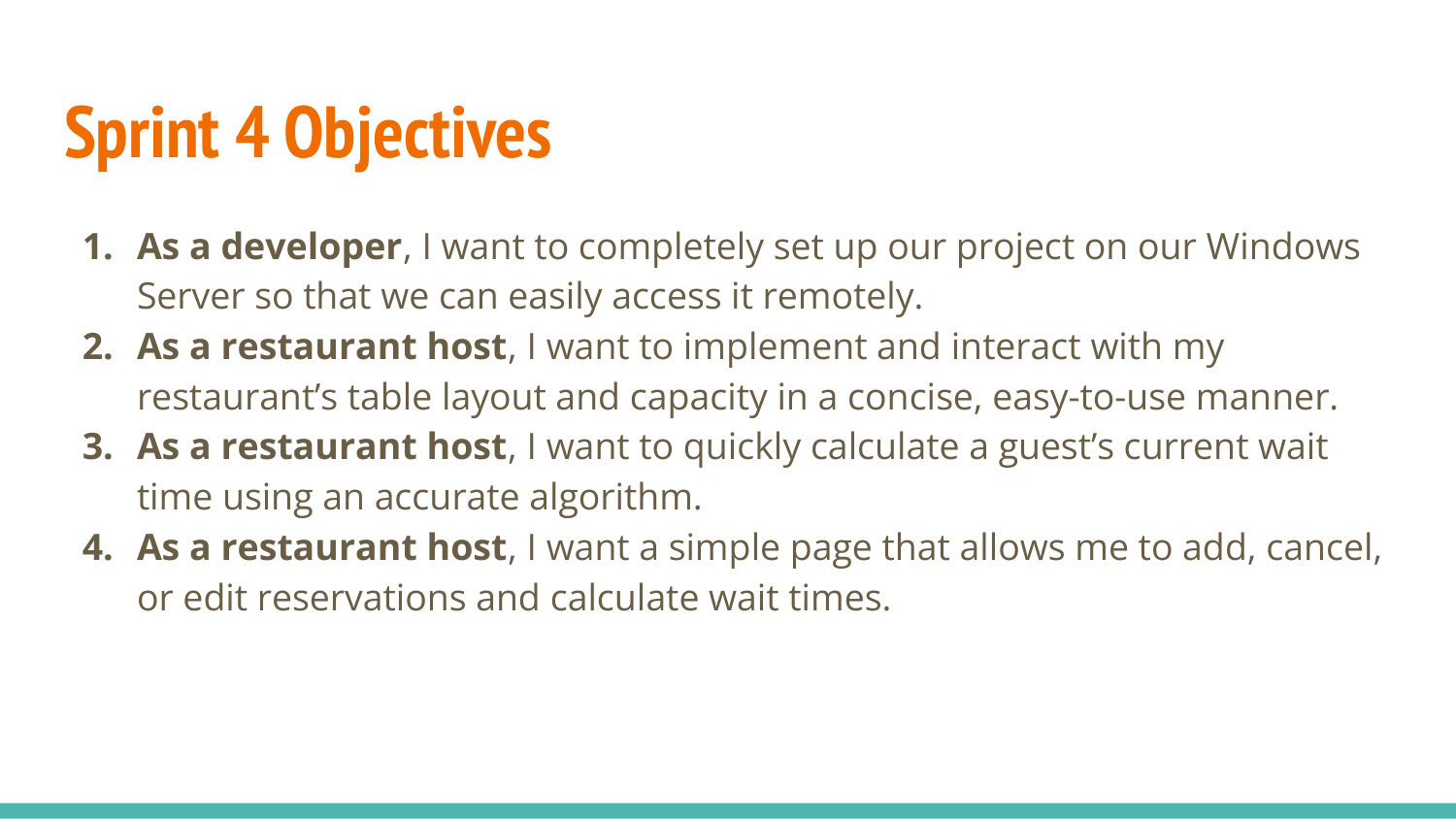

# Sprint 4 Objectives
As a developer, I want to completely set up our project on our Windows Server so that we can easily access it remotely.
As a restaurant host, I want to implement and interact with my restaurant’s table layout and capacity in a concise, easy-to-use manner.
As a restaurant host, I want to quickly calculate a guest’s current wait time using an accurate algorithm.
As a restaurant host, I want a simple page that allows me to add, cancel, or edit reservations and calculate wait times.